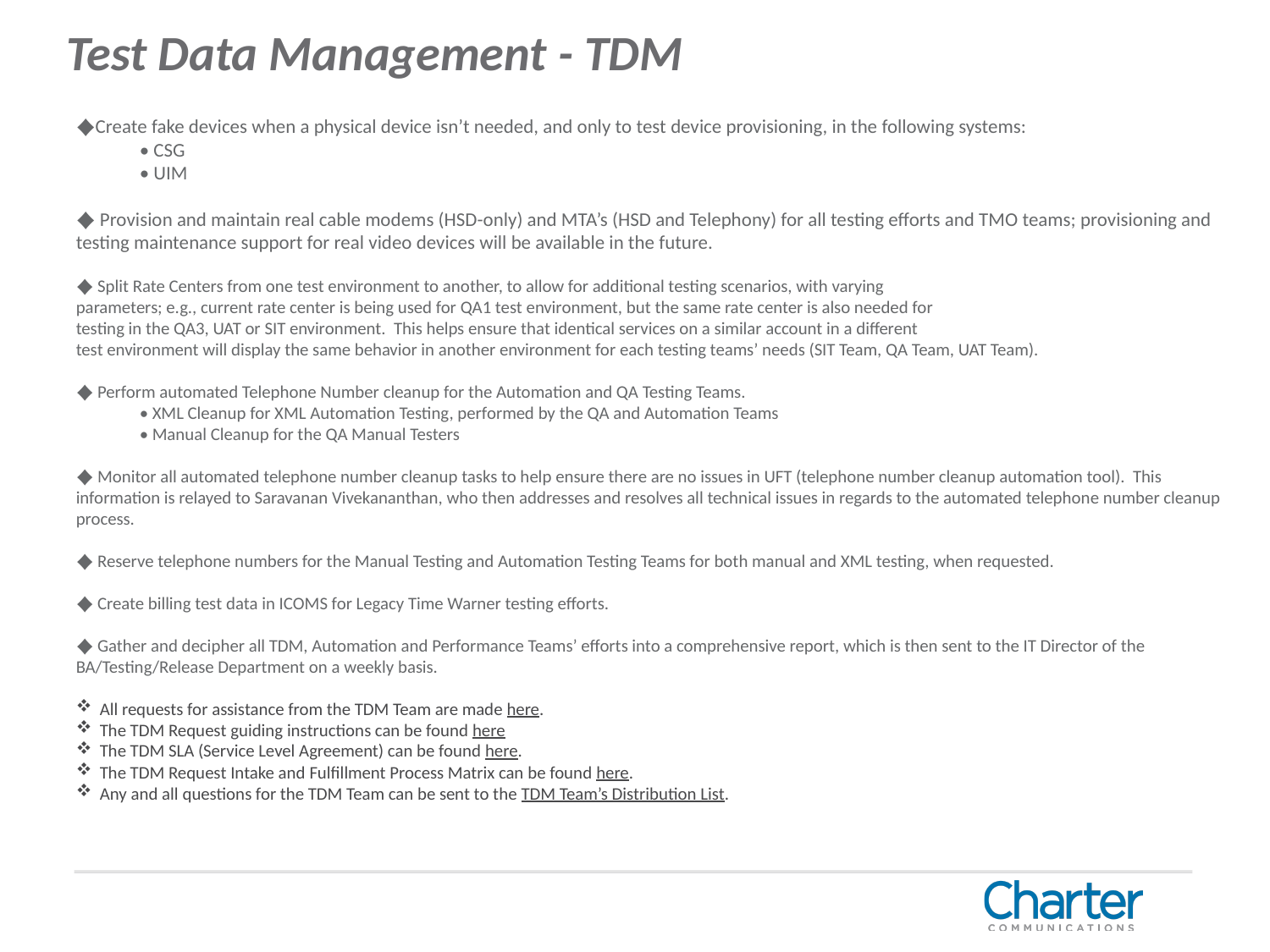

# Test Data Management - TDM

♦Create fake devices when a physical device isn’t needed, and only to test device provisioning, in the following systems:
• CSG
• UIM

♦ Provision and maintain real cable modems (HSD-only) and MTA’s (HSD and Telephony) for all testing efforts and TMO teams; provisioning and testing maintenance support for real video devices will be available in the future.

♦ Split Rate Centers from one test environment to another, to allow for additional testing scenarios, with varying
parameters; e.g., current rate center is being used for QA1 test environment, but the same rate center is also needed for
testing in the QA3, UAT or SIT environment.  This helps ensure that identical services on a similar account in a different
test environment will display the same behavior in another environment for each testing teams’ needs (SIT Team, QA Team, UAT Team).

♦ Perform automated Telephone Number cleanup for the Automation and QA Testing Teams.
• XML Cleanup for XML Automation Testing, performed by the QA and Automation Teams
• Manual Cleanup for the QA Manual Testers

♦ Monitor all automated telephone number cleanup tasks to help ensure there are no issues in UFT (telephone number cleanup automation tool).  This information is relayed to Saravanan Vivekananthan, who then addresses and resolves all technical issues in regards to the automated telephone number cleanup process.

♦ Reserve telephone numbers for the Manual Testing and Automation Testing Teams for both manual and XML testing, when requested.

♦ Create billing test data in ICOMS for Legacy Time Warner testing efforts.

♦ Gather and decipher all TDM, Automation and Performance Teams’ efforts into a comprehensive report, which is then sent to the IT Director of the BA/Testing/Release Department on a weekly basis.

All requests for assistance from the TDM Team are made here.
The TDM Request guiding instructions can be found here
The TDM SLA (Service Level Agreement) can be found here.
The TDM Request Intake and Fulfillment Process Matrix can be found here.
Any and all questions for the TDM Team can be sent to the TDM Team’s Distribution List.

### Chart

| Category |
|---|